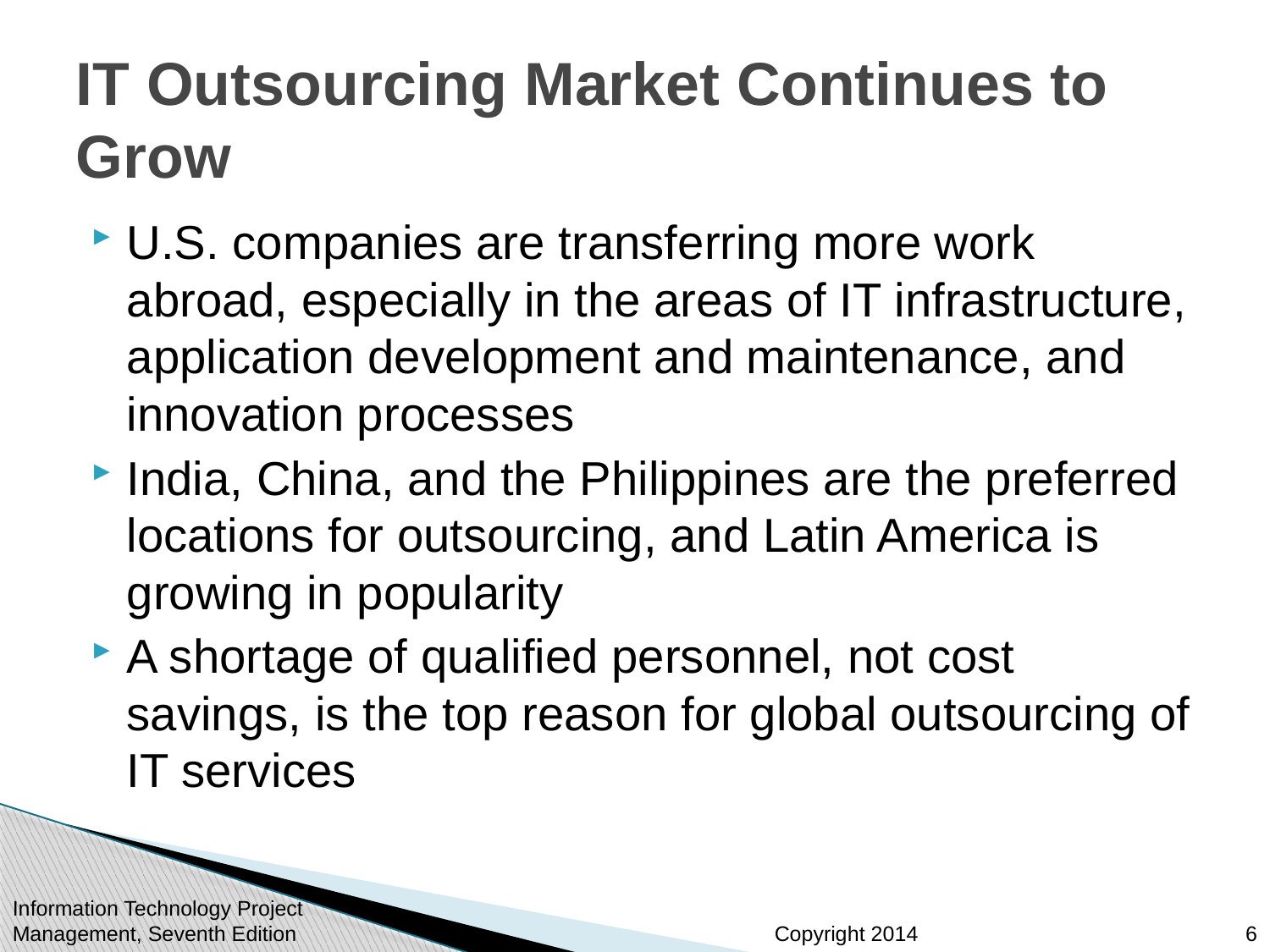

# IT Outsourcing Market Continues to Grow
U.S. companies are transferring more work abroad, especially in the areas of IT infrastructure, application development and maintenance, and innovation processes
India, China, and the Philippines are the preferred locations for outsourcing, and Latin America is growing in popularity
A shortage of qualified personnel, not cost savings, is the top reason for global outsourcing of IT services

Information Technology Project Management, Seventh Edition
6